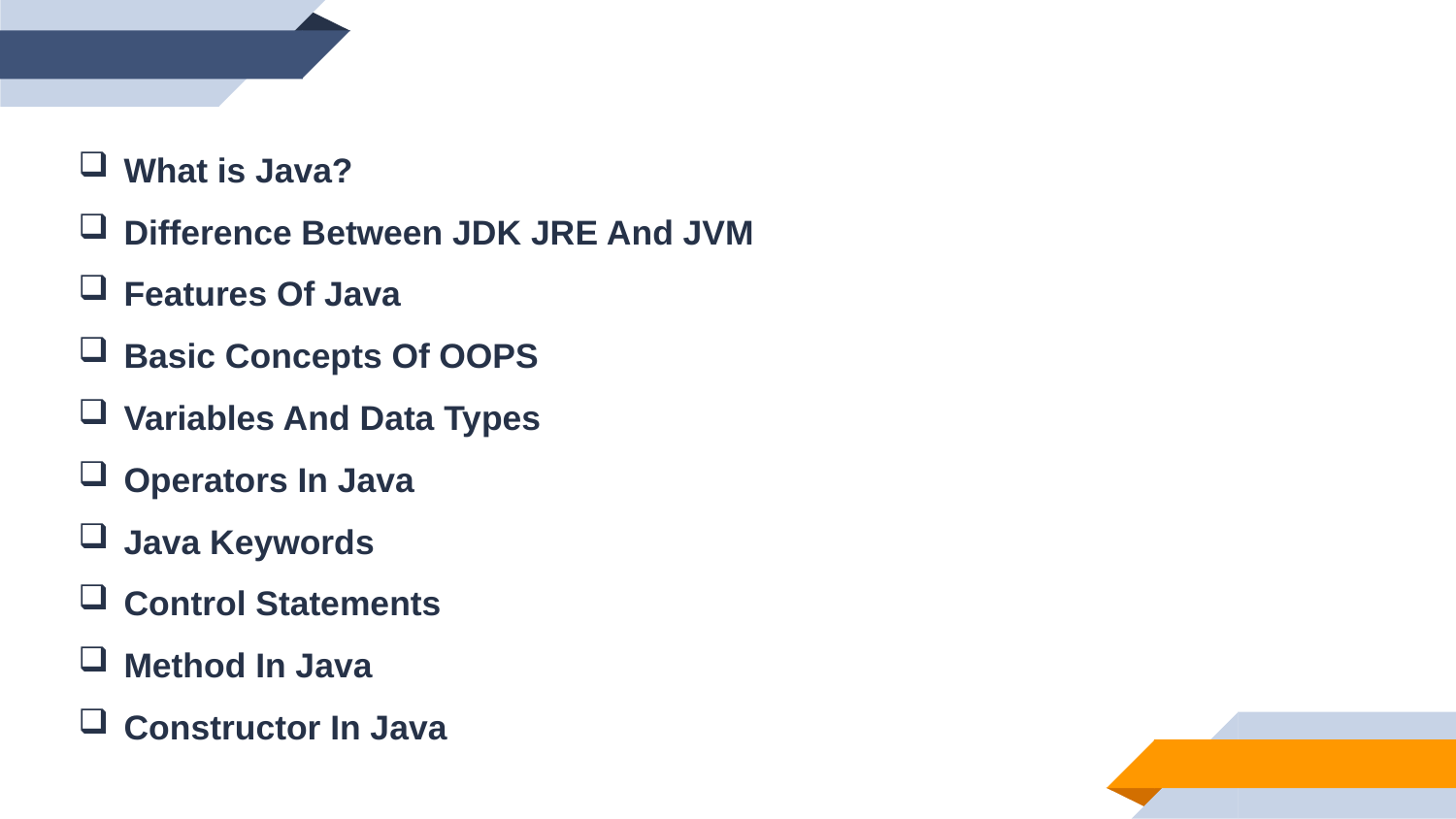

What is Java?
Difference Between JDK JRE And JVM
Features Of Java
Basic Concepts Of OOPS
Variables And Data Types
Operators In Java
Java Keywords
Control Statements
Method In Java
Constructor In Java